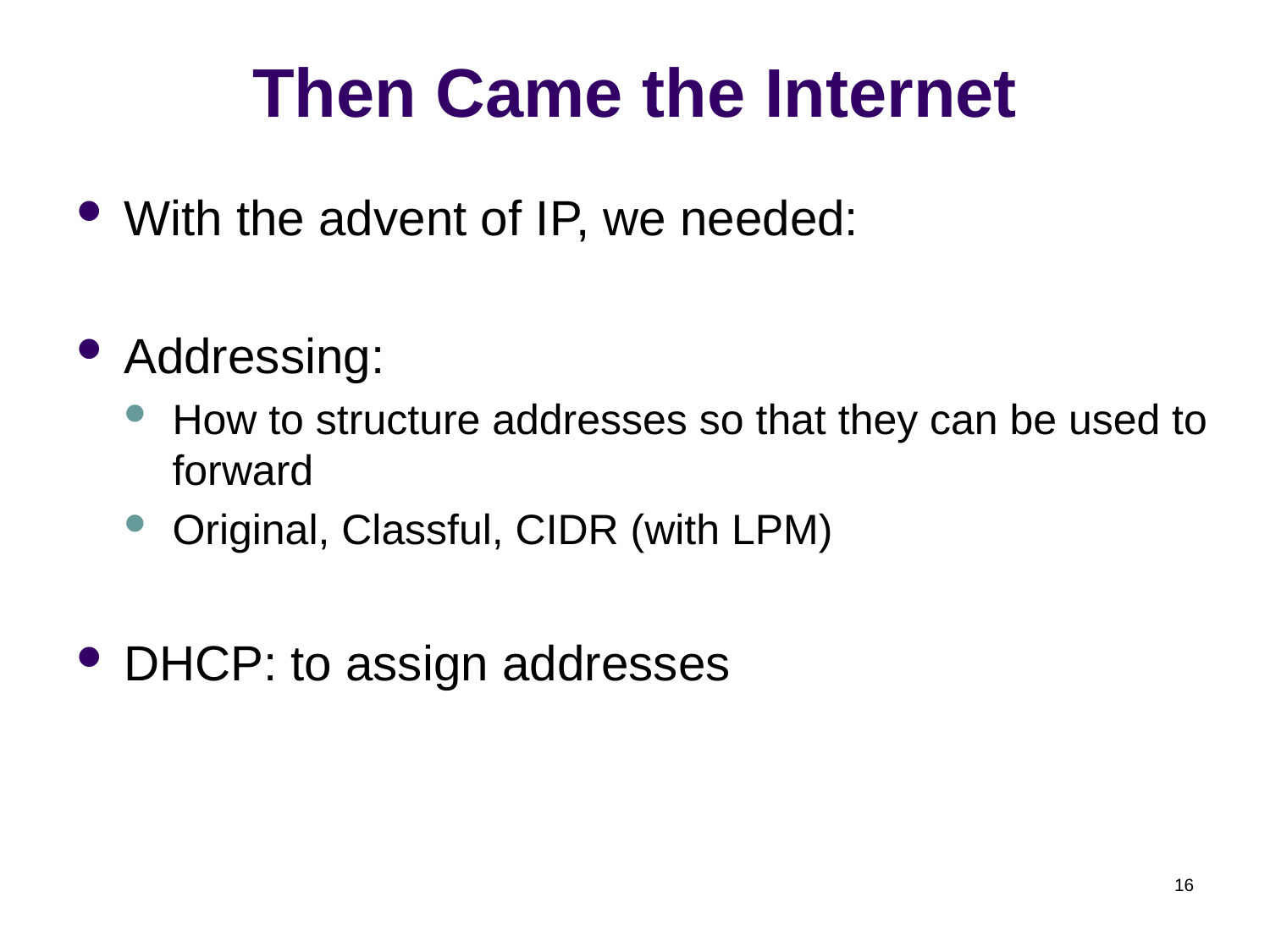

# Then Came the Internet
With the advent of IP, we needed:

Addressing:
How to structure addresses so that they can be used to forward
Original, Classful, CIDR (with LPM)

DHCP: to assign addresses

16